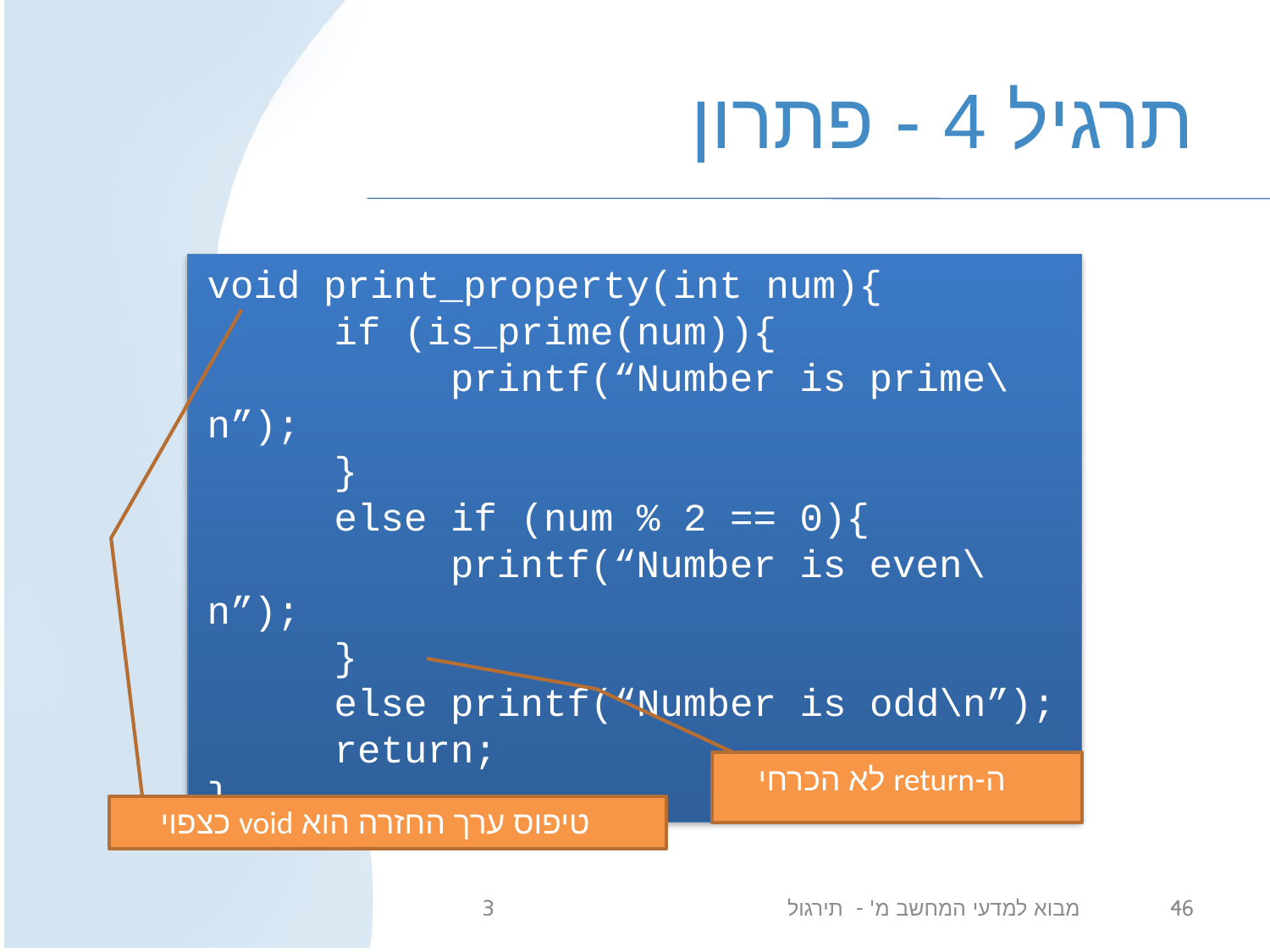

# תרגיל 4 - פתרון

void print_property(int num){
	if (is_prime(num)){
	     printf(“Number is prime\n”);
	}
	else if (num % 2 == 0){
	     printf(“Number is even\n”);
	}
	else printf(“Number is odd\n”);
	return;
}
ה-return לא הכרחי
טיפוס ערך החזרה הוא void כצפוי
מבוא למדעי המחשב מ' - תירגול 3
46